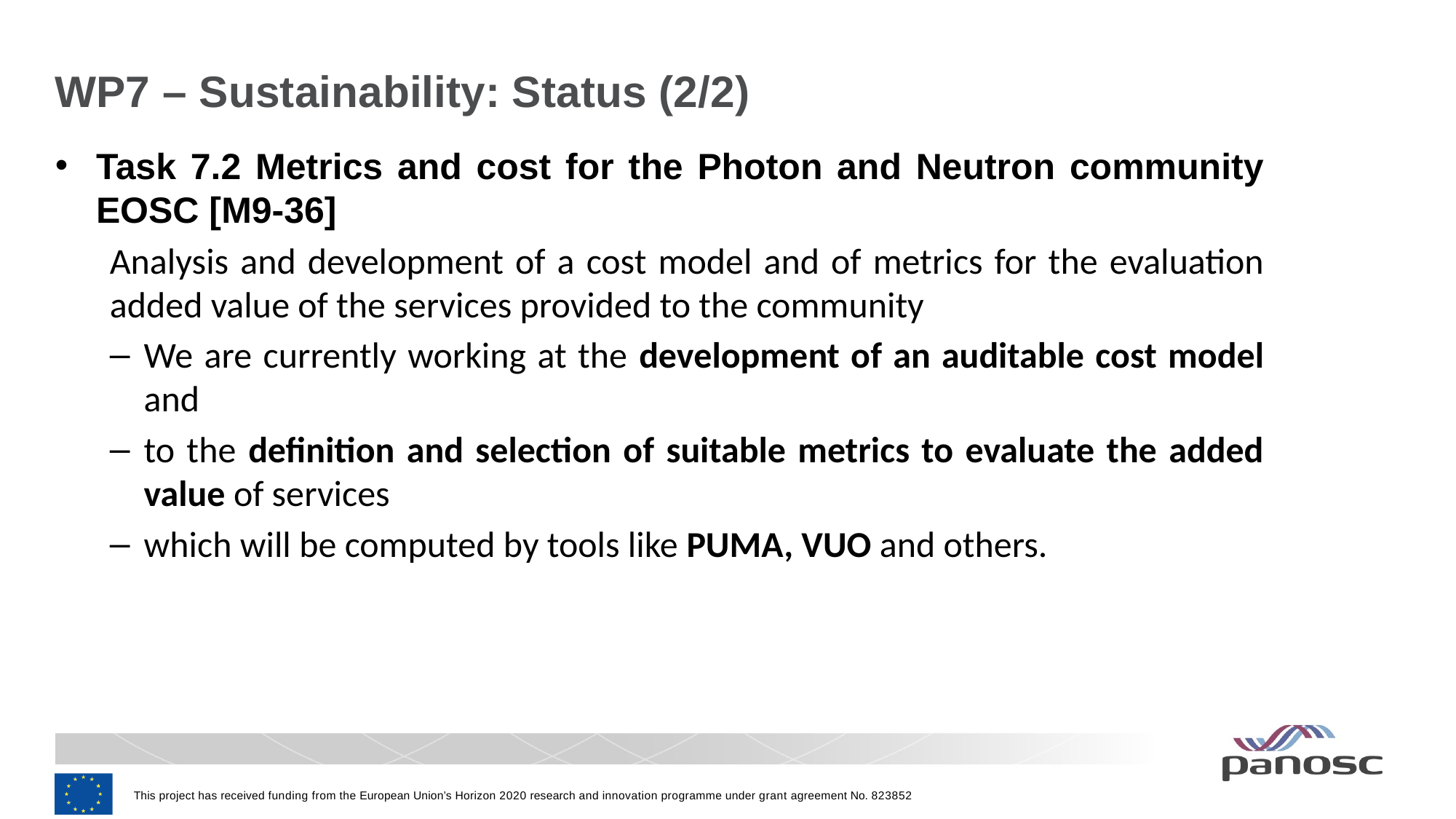

# WP7 – Sustainability: Status (2/2)
Task 7.2 Metrics and cost for the Photon and Neutron community EOSC [M9-36]
Analysis and development of a cost model and of metrics for the evaluation added value of the services provided to the community
We are currently working at the development of an auditable cost model and
to the definition and selection of suitable metrics to evaluate the added value of services
which will be computed by tools like PUMA, VUO and others.